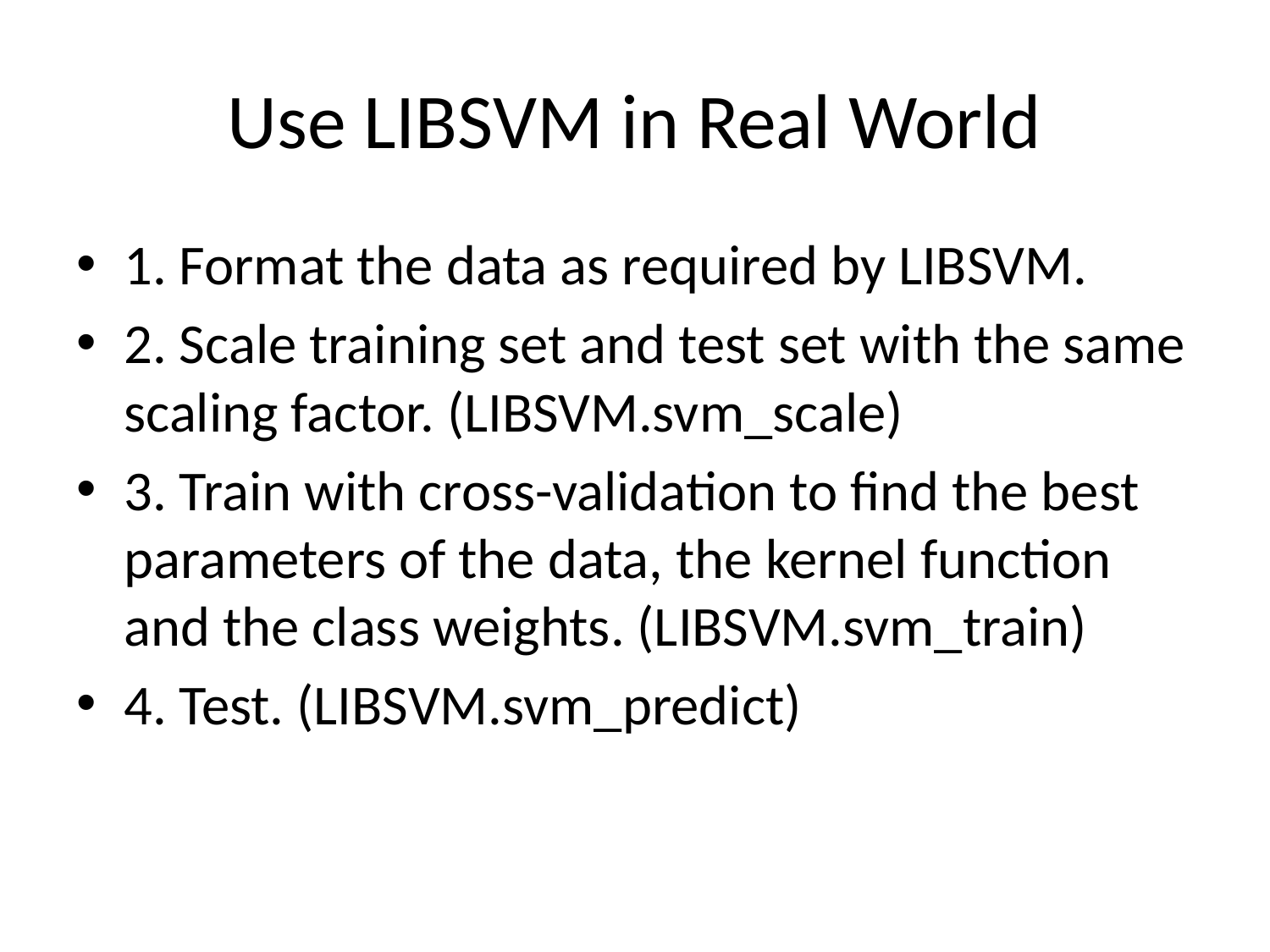

# Use LIBSVM in Real World
1. Format the data as required by LIBSVM.
2. Scale training set and test set with the same scaling factor. (LIBSVM.svm_scale)
3. Train with cross-validation to find the best parameters of the data, the kernel function and the class weights. (LIBSVM.svm_train)
4. Test. (LIBSVM.svm_predict)